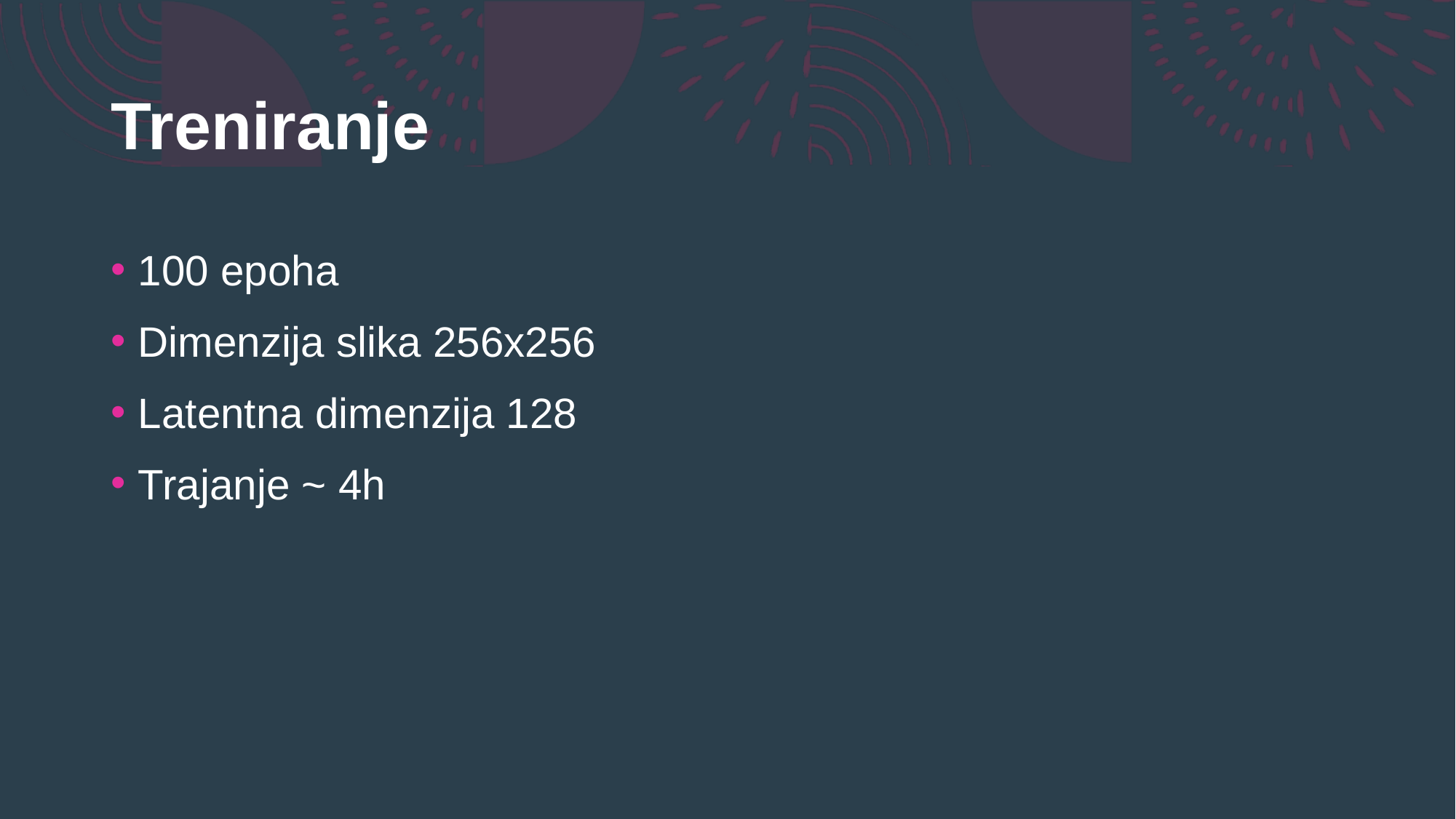

# Treniranje
100 epoha
Dimenzija slika 256x256
Latentna dimenzija 128
Trajanje ~ 4h